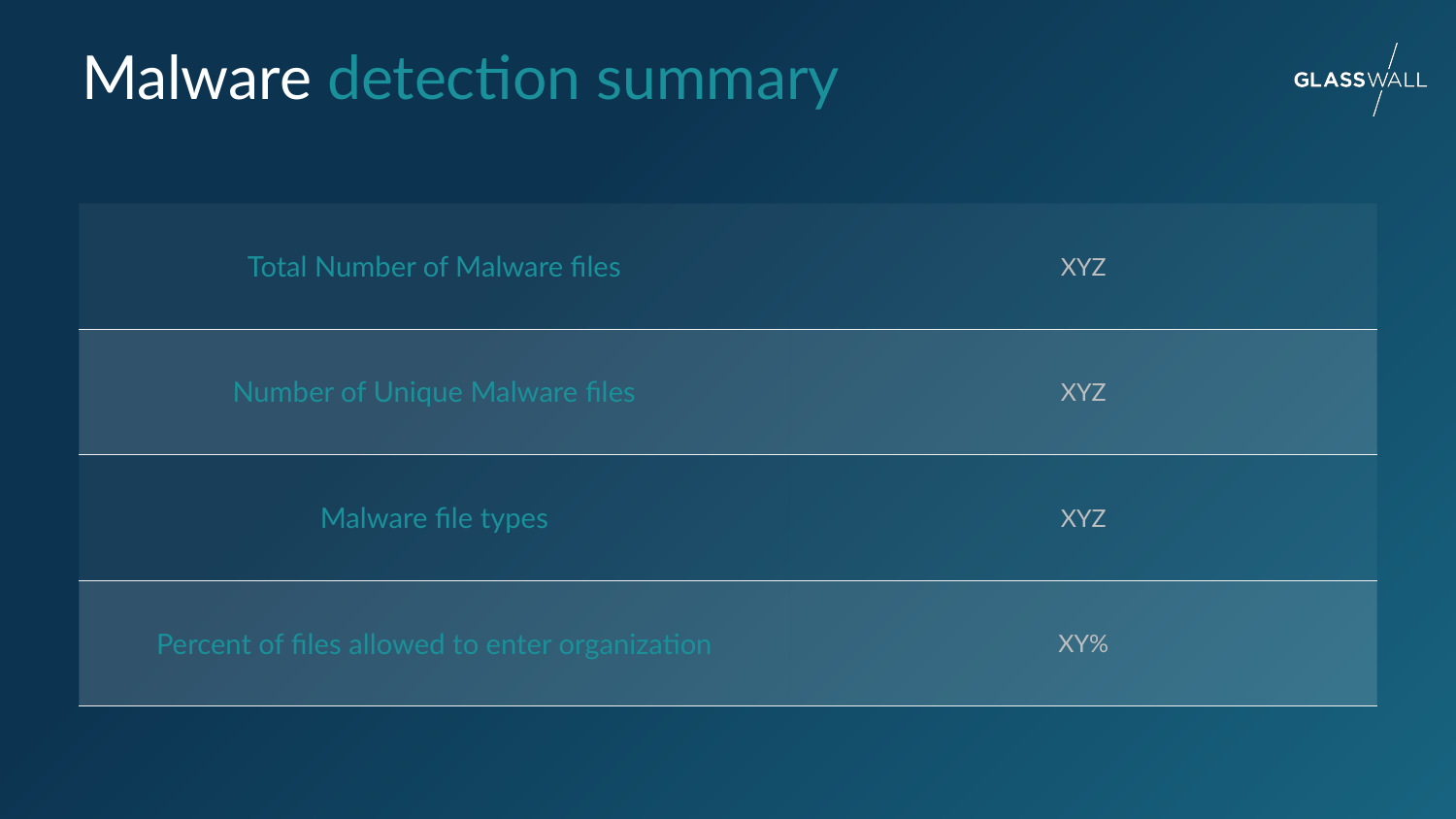

# Malware detection summary
| Total Number of Malware files | XYZ |
| --- | --- |
| Number of Unique Malware files | XYZ |
| Malware file types | XYZ |
| Percent of files allowed to enter organization | XY% |